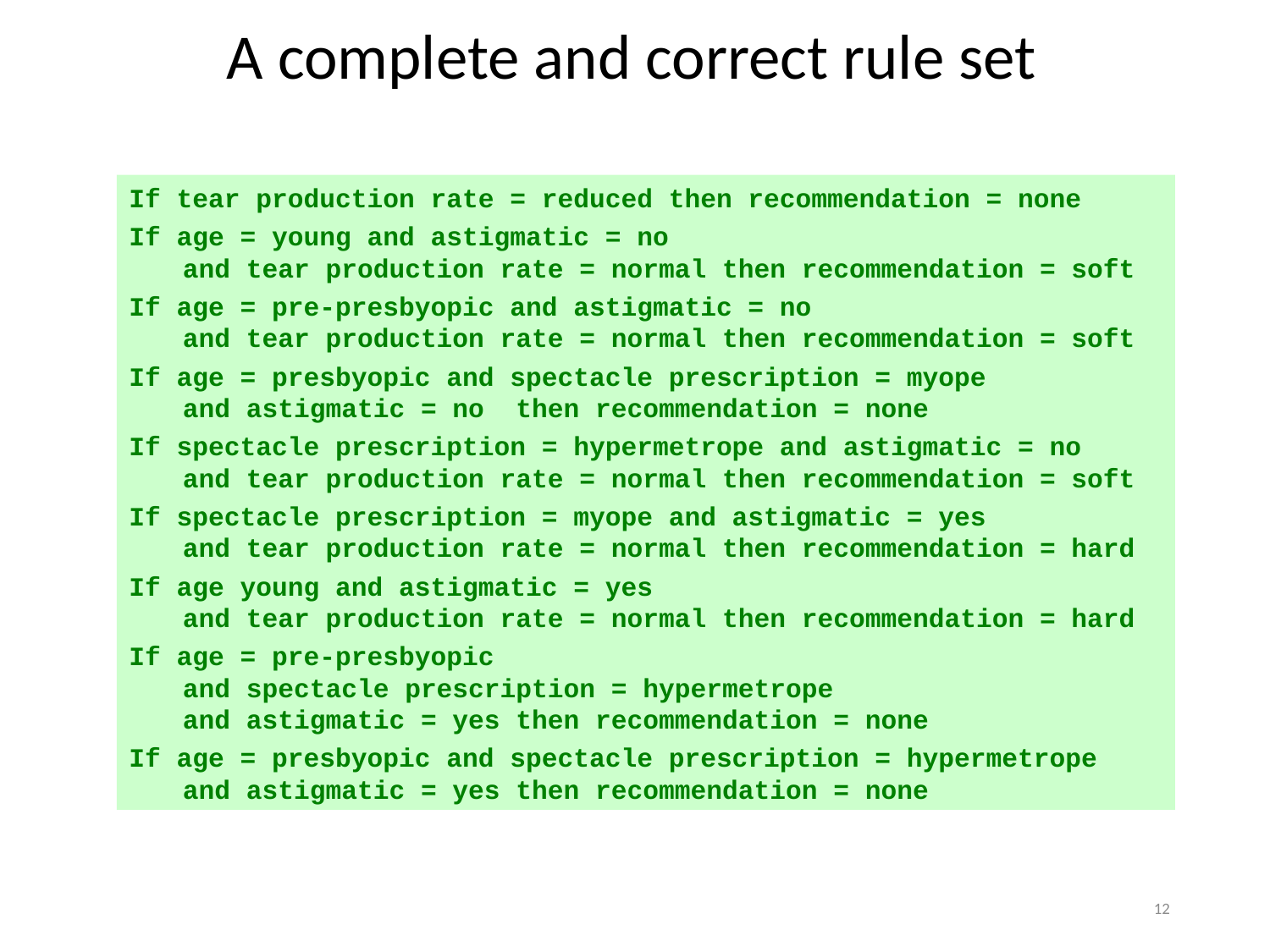

A complete and correct rule set
If tear production rate = reduced then recommendation = none
If age = young and astigmatic = no
and tear production rate = normal then recommendation = soft
If age = pre-presbyopic and astigmatic = no
and tear production rate = normal then recommendation = soft
If age = presbyopic and spectacle prescription = myope
and astigmatic = no  then recommendation = none
If spectacle prescription = hypermetrope and astigmatic = no
and tear production rate = normal then recommendation = soft
If spectacle prescription = myope and astigmatic = yes
and tear production rate = normal then recommendation = hard
If age young and astigmatic = yes
and tear production rate = normal then recommendation = hard
If age = pre-presbyopic
and spectacle prescription = hypermetrope
and astigmatic = yes then recommendation = none
If age = presbyopic and spectacle prescription = hypermetrope
and astigmatic = yes then recommendation = none

12